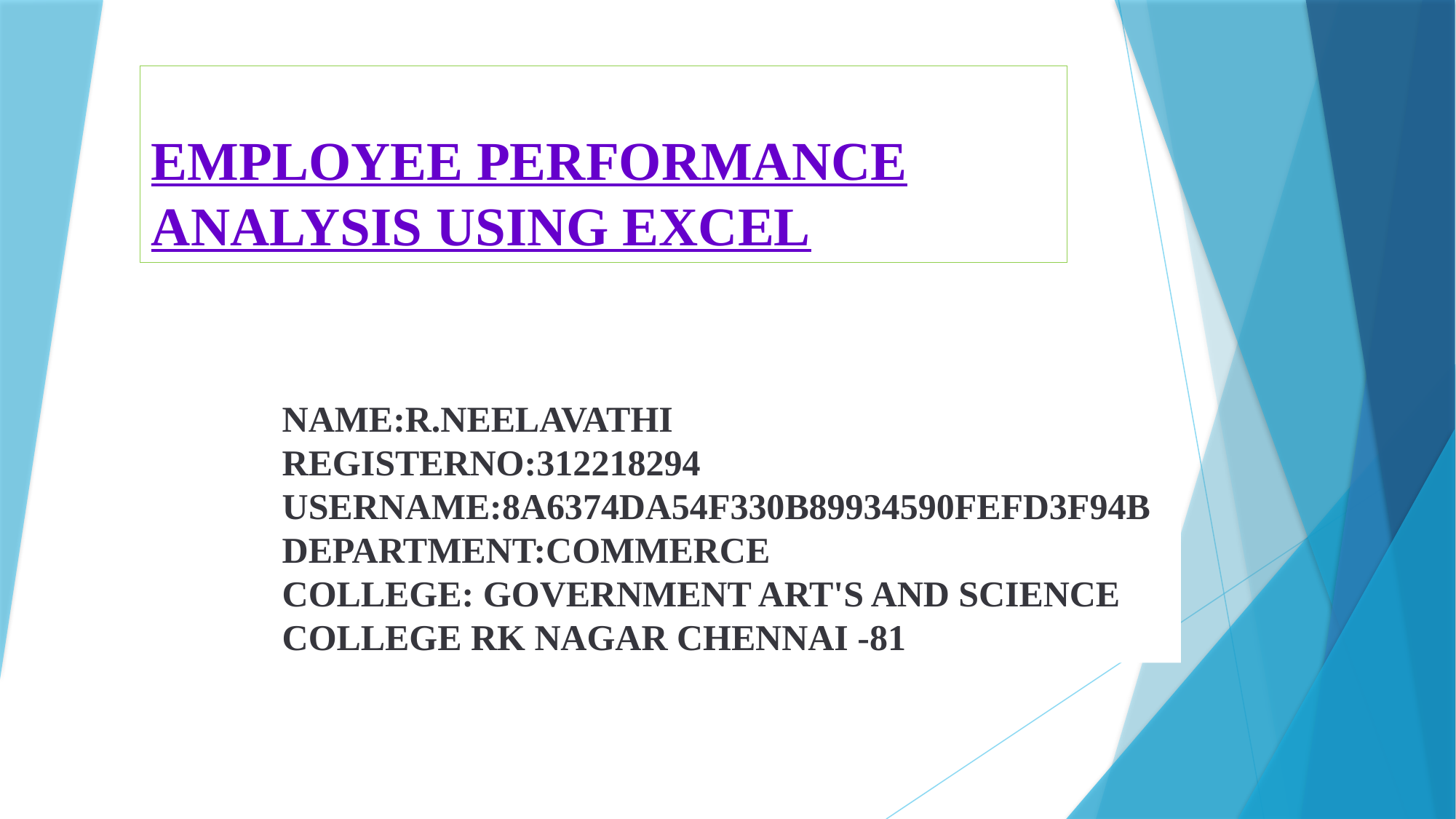

# EMPLOYEE PERFORMANCE ANALYSIS USING EXCEL
NAME:R.NEELAVATHI
REGISTERNO:312218294
USERNAME:8A6374DA54F330B89934590FEFD3F94B
DEPARTMENT:COMMERCE
COLLEGE: GOVERNMENT ART'S AND SCIENCE COLLEGE RK NAGAR CHENNAI -81